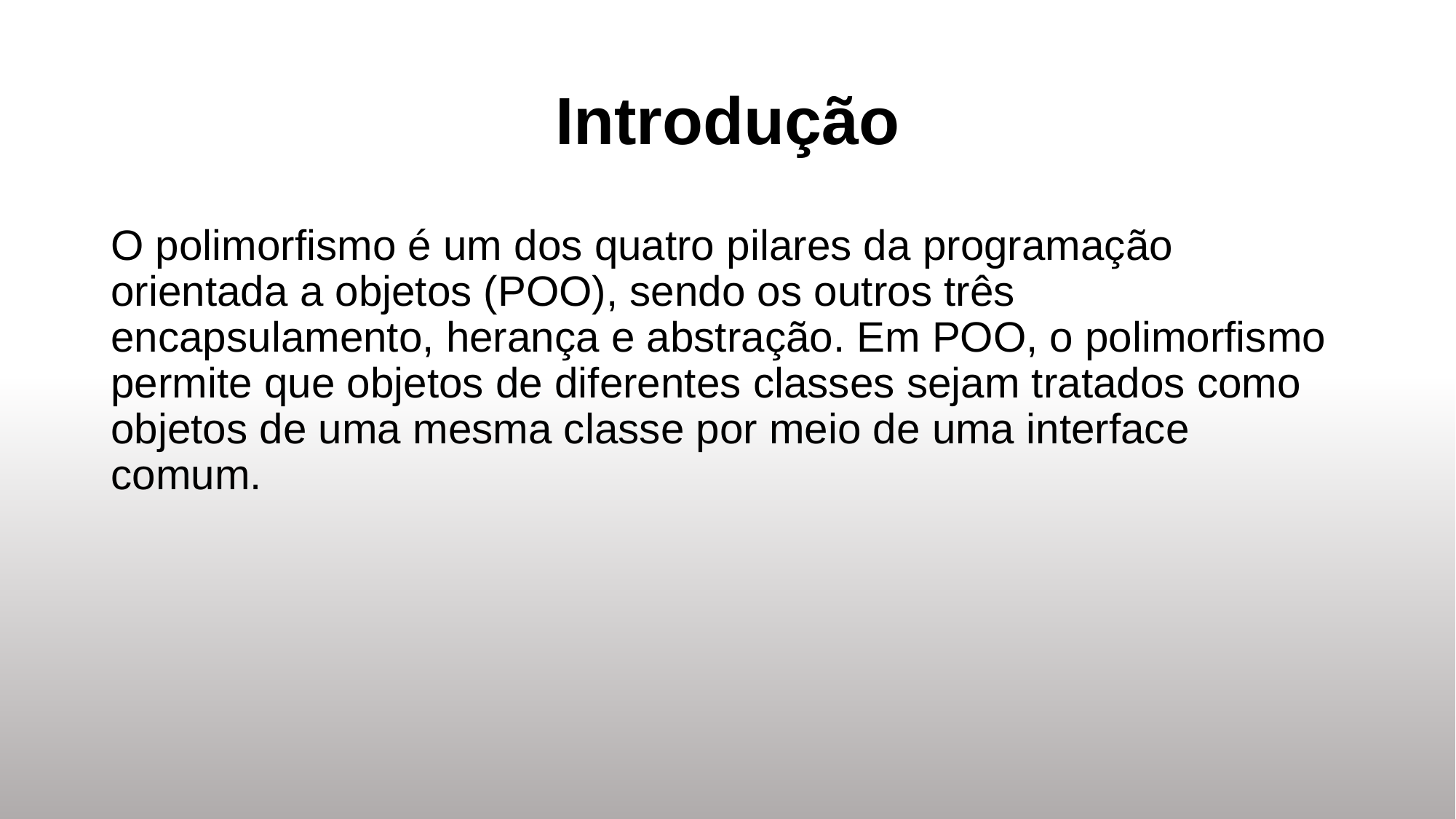

# Introdução
O polimorfismo é um dos quatro pilares da programação orientada a objetos (POO), sendo os outros três encapsulamento, herança e abstração. Em POO, o polimorfismo permite que objetos de diferentes classes sejam tratados como objetos de uma mesma classe por meio de uma interface comum.